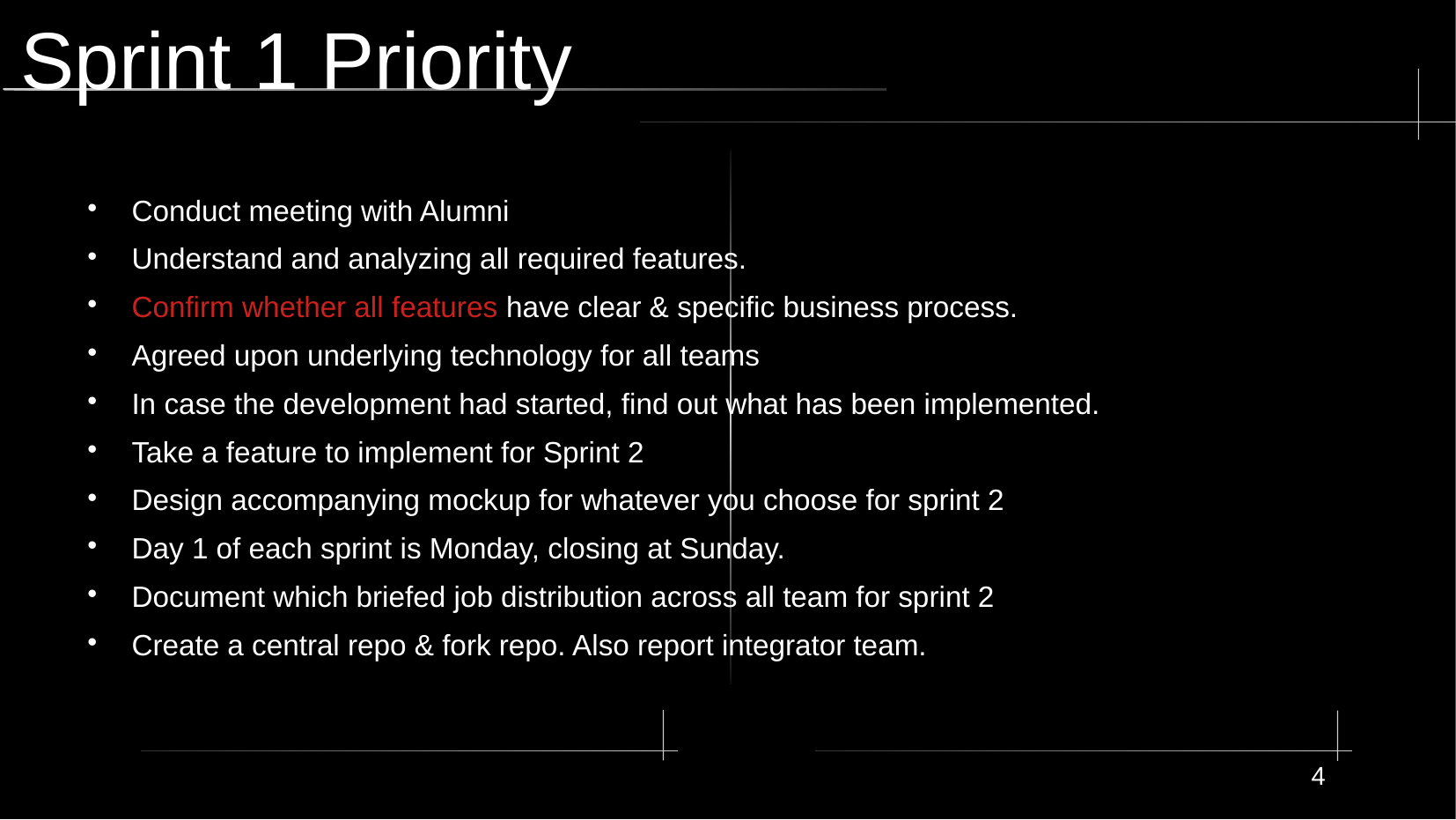

# Sprint 1 Priority
Conduct meeting with Alumni
Understand and analyzing all required features.
Confirm whether all features have clear & specific business process.
Agreed upon underlying technology for all teams
In case the development had started, find out what has been implemented.
Take a feature to implement for Sprint 2
Design accompanying mockup for whatever you choose for sprint 2
Day 1 of each sprint is Monday, closing at Sunday.
Document which briefed job distribution across all team for sprint 2
Create a central repo & fork repo. Also report integrator team.
4